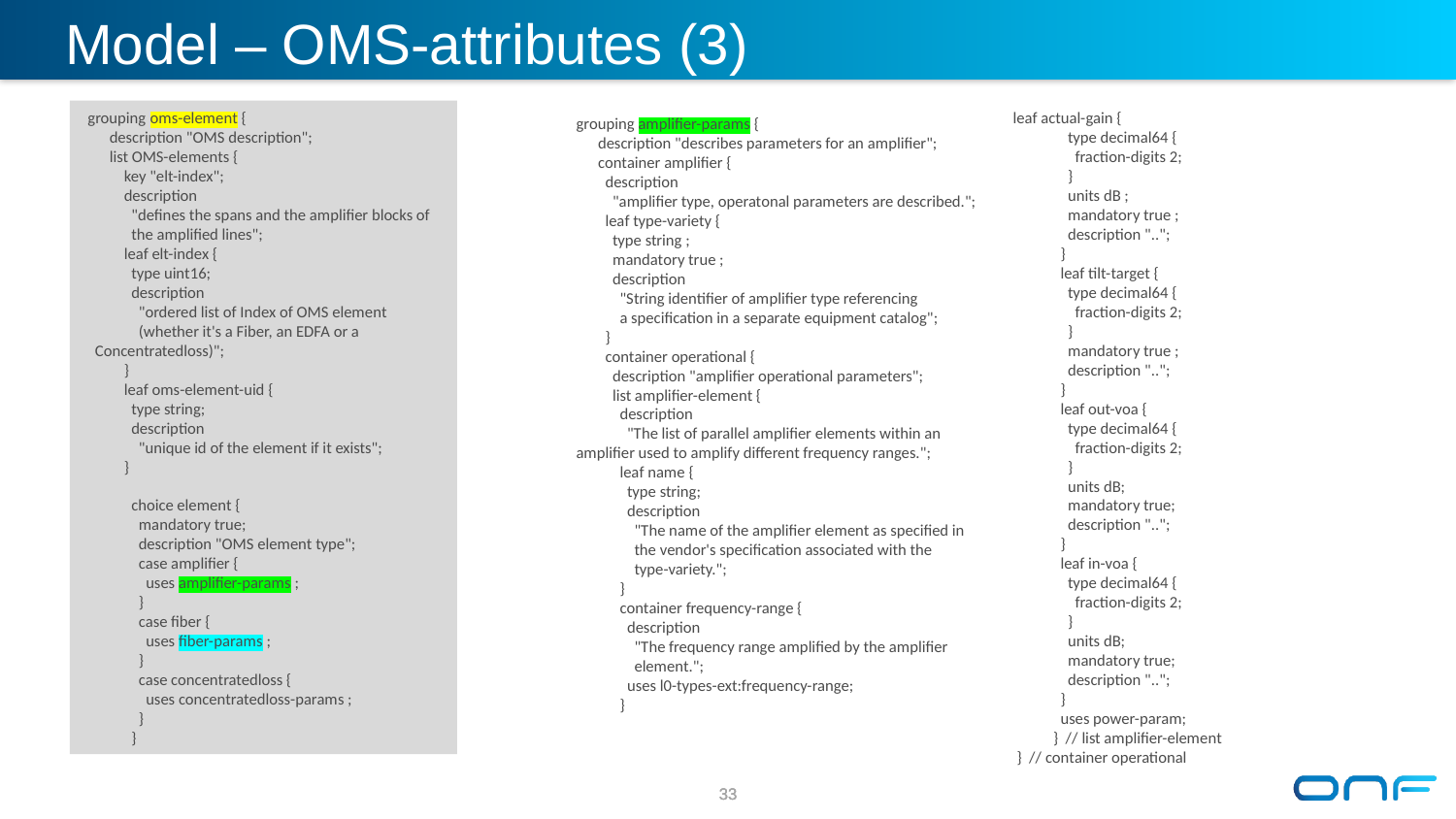

# Model – OMS-attributes (3)
 grouping oms-element {
       description "OMS description";
       list OMS-elements {
           key "elt-index";
           description
             "defines the spans and the amplifier blocks of
             the amplified lines";
           leaf elt-index {
             type uint16;
             description
               "ordered list of Index of OMS element
               (whether it's a Fiber, an EDFA or a
   Concentratedloss)";
           }
           leaf oms-element-uid {
             type string;
             description
               "unique id of the element if it exists";
           }

             choice element {
               mandatory true;
               description "OMS element type";
               case amplifier {
                 uses amplifier-params ;
               }
               case fiber {
                 uses fiber-params ;
               }
               case concentratedloss {
                 uses concentratedloss-params ;
               }
             }
leaf actual-gain {
               type decimal64 {
                 fraction-digits 2;
               }
               units dB ;
               mandatory true ;
               description "..";
             }
             leaf tilt-target {
               type decimal64 {
                 fraction-digits 2;
               }
               mandatory true ;
               description "..";
             }
             leaf out-voa {
               type decimal64 {
                 fraction-digits 2;
               }
               units dB;
               mandatory true;
               description "..";
             }
             leaf in-voa {
               type decimal64 {
                 fraction-digits 2;
               }
               units dB;
               mandatory true;
               description "..";
             }
             uses power-param;
           }  // list amplifier-element
 }  // container operational
 grouping amplifier-params {
       description "describes parameters for an amplifier";
       container amplifier {
         description
           "amplifier type, operatonal parameters are described.";
         leaf type-variety {
           type string ;
           mandatory true ;
           description
             "String identifier of amplifier type referencing
             a specification in a separate equipment catalog";
         }
         container operational {
           description "amplifier operational parameters";
           list amplifier-element {
             description
               "The list of parallel amplifier elements within an
 amplifier used to amplify different frequency ranges.";
             leaf name {
               type string;
               description
                 "The name of the amplifier element as specified in
                 the vendor's specification associated with the
                 type-variety.";
             }
             container frequency-range {
               description
                 "The frequency range amplified by the amplifier
                 element.";
               uses l0-types-ext:frequency-range;
             }
33
33
33